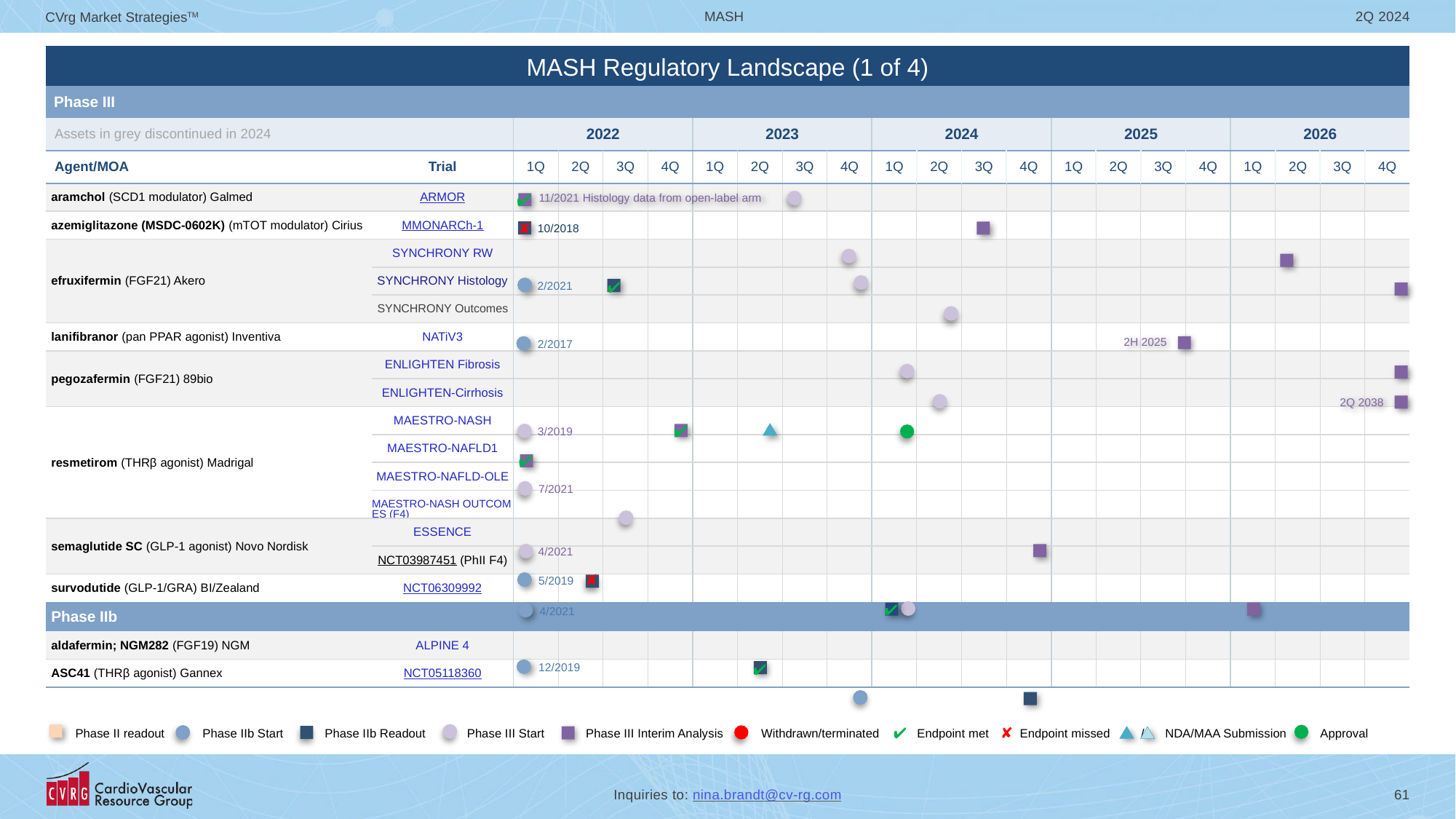

# MASH Regulatory Landscape (1 of 4)
|  |  |  |  |  |  |  |  |  |  |  |  |  |  |  |  |  |  |  |  |  |  |
| --- | --- | --- | --- | --- | --- | --- | --- | --- | --- | --- | --- | --- | --- | --- | --- | --- | --- | --- | --- | --- | --- |
| Phase III |  |  |  |  |  |  |  |  |  |  |  |  |  |  |  |  |  |  |  |  |  |
| Assets in grey discontinued in 2024 |  | 2022 |  |  |  | 2023 |  |  |  | 2024 |  |  |  | 2025 |  |  |  | 2026 |  |  |  |
| Agent/MOA | Trial | 1Q | 2Q | 3Q | 4Q | 1Q | 2Q | 3Q | 4Q | 1Q | 2Q | 3Q | 4Q | 1Q | 2Q | 3Q | 4Q | 1Q | 2Q | 3Q | 4Q |
| aramchol (SCD1 modulator) Galmed | ARMOR |  |  |  |  |  |  |  |  |  |  |  |  |  |  |  |  |  |  |  |  |
| azemiglitazone (MSDC-0602K) (mTOT modulator) Cirius | MMONARCh-1 |  |  |  |  |  |  |  |  |  |  |  |  |  |  |  |  |  |  |  |  |
| efruxifermin (FGF21) Akero | SYNCHRONY RW |  |  |  |  |  |  |  |  |  |  |  |  |  |  |  |  |  |  |  |  |
|  | SYNCHRONY Histology |  |  |  |  |  |  |  |  |  |  |  |  |  |  |  |  |  |  |  |  |
|  | SYNCHRONY Outcomes |  |  |  |  |  |  |  |  |  |  |  |  |  |  |  |  |  |  |  |  |
| lanifibranor (pan PPAR agonist) Inventiva | NATiV3 |  |  |  |  |  |  |  |  |  |  |  |  |  |  |  |  |  |  |  |  |
| pegozafermin (FGF21) 89bio | ENLIGHTEN Fibrosis |  |  |  |  |  |  |  |  |  |  |  |  |  |  |  |  |  |  |  |  |
|  | ENLIGHTEN-Cirrhosis |  |  |  |  |  |  |  |  |  |  |  |  |  |  |  |  |  |  |  |  |
| resmetirom (THRβ agonist) Madrigal | MAESTRO-NASH |  |  |  |  |  |  |  |  |  |  |  |  |  |  |  |  |  |  |  |  |
|  | MAESTRO-NAFLD1 |  |  |  |  |  |  |  |  |  |  |  |  |  |  |  |  |  |  |  |  |
|  | MAESTRO-NAFLD-OLE |  |  |  |  |  |  |  |  |  |  |  |  |  |  |  |  |  |  |  |  |
|  | MAESTRO-NASH OUTCOMES (F4) |  |  |  |  |  |  |  |  |  |  |  |  |  |  |  |  |  |  |  |  |
| semaglutide SC (GLP-1 agonist) Novo Nordisk | ESSENCE |  |  |  |  |  |  |  |  |  |  |  |  |  |  |  |  |  |  |  |  |
|  | NCT03987451 (PhII F4) |  |  |  |  |  |  |  |  |  |  |  |  |  |  |  |  |  |  |  |  |
| survodutide (GLP-1/GRA) BI/Zealand | NCT06309992 |  |  |  |  |  |  |  |  |  |  |  |  |  |  |  |  |  |  |  |  |
| Phase IIb |  |  |  |  |  |  |  |  |  |  |  |  |  |  |  |  |  |  |  |  |  |
| aldafermin; NGM282 (FGF19) NGM | ALPINE 4 |  |  |  |  |  |  |  |  |  |  |  |  |  |  |  |  |  |  |  |  |
| ASC41 (THRβ agonist) Gannex | NCT05118360 |  |  |  |  |  |  |  |  |  |  |  |  |  |  |  |  |  |  |  |  |
✔
11/2021 Histology data from open-label arm

✘
10/2018

✔
2/2021

2H 2025
2/2017

2Q 2038

✔
3/2019

✔

7/2021

4/2021

✘
5/2019

✔
4/2021

12/2019
✔

✔
✘
Phase II readout           Phase IIb Start            Phase IIb Readout            Phase III Start            Phase III Interim Analysis           Withdrawn/terminated           Endpoint met         Endpoint missed         /      NDA/MAA Submission          Approval